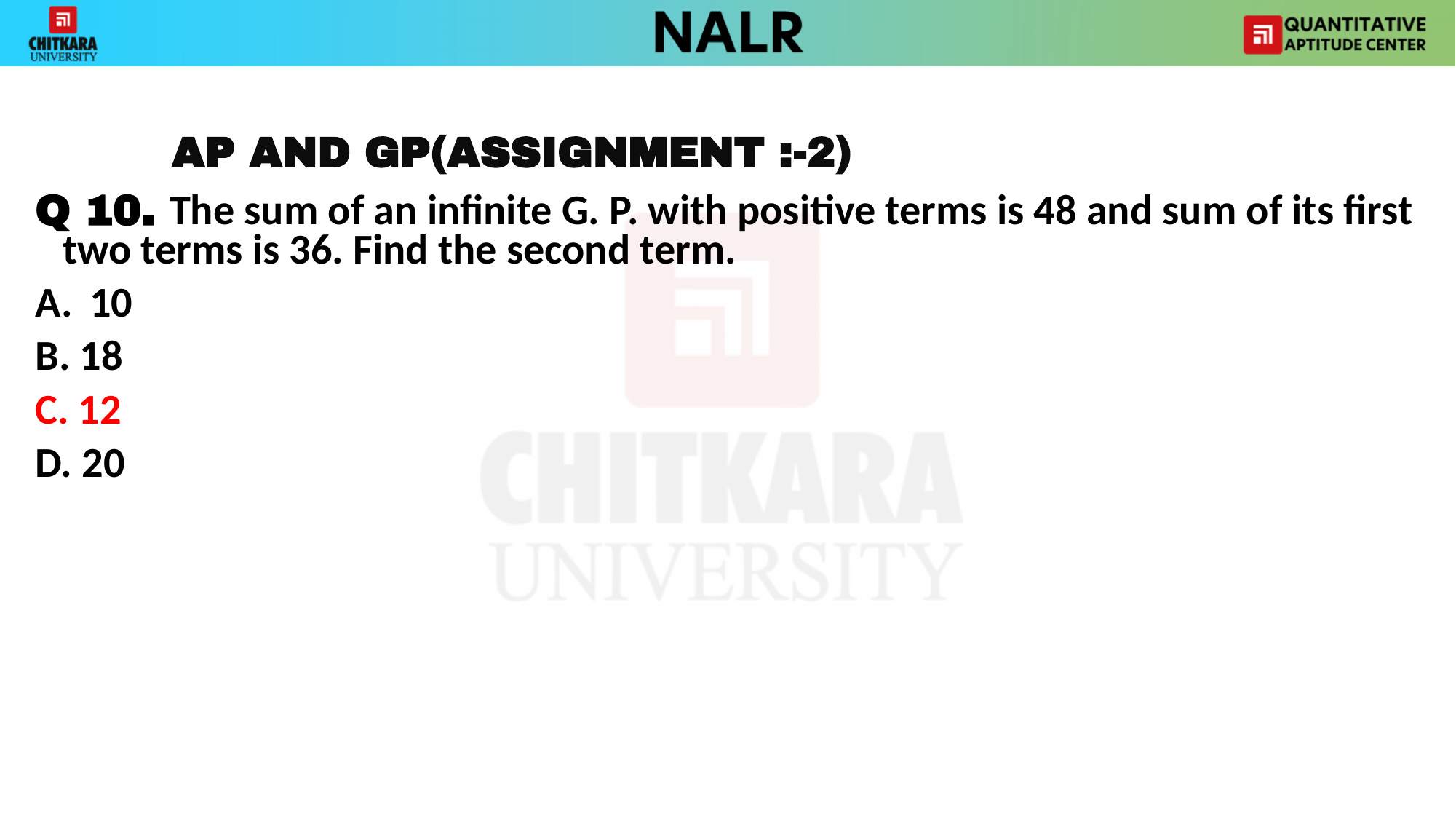

AP AND GP(ASSIGNMENT :-2)
Q 10. The sum of an infinite G. P. with positive terms is 48 and sum of its first two terms is 36. Find the second term.
10
B. 18
C. 12
D. 20